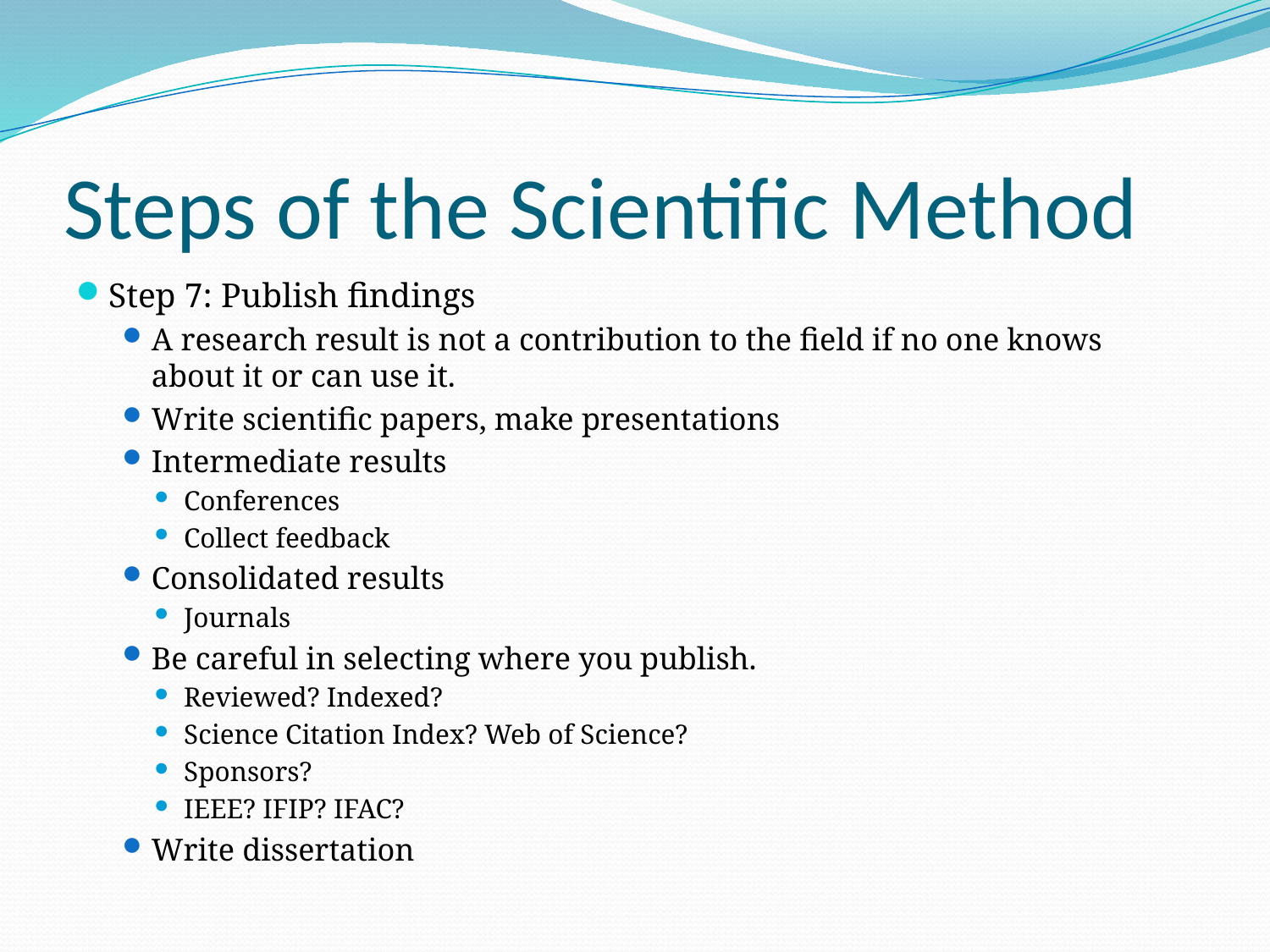

# Steps of the Scientific Method
Step 7: Publish findings
A research result is not a contribution to the field if no one knows about it or can use it.
Write scientific papers, make presentations
Intermediate results
Conferences
Collect feedback
Consolidated results
Journals
Be careful in selecting where you publish.
Reviewed? Indexed?
Science Citation Index? Web of Science?
Sponsors?
IEEE? IFIP? IFAC?
Write dissertation